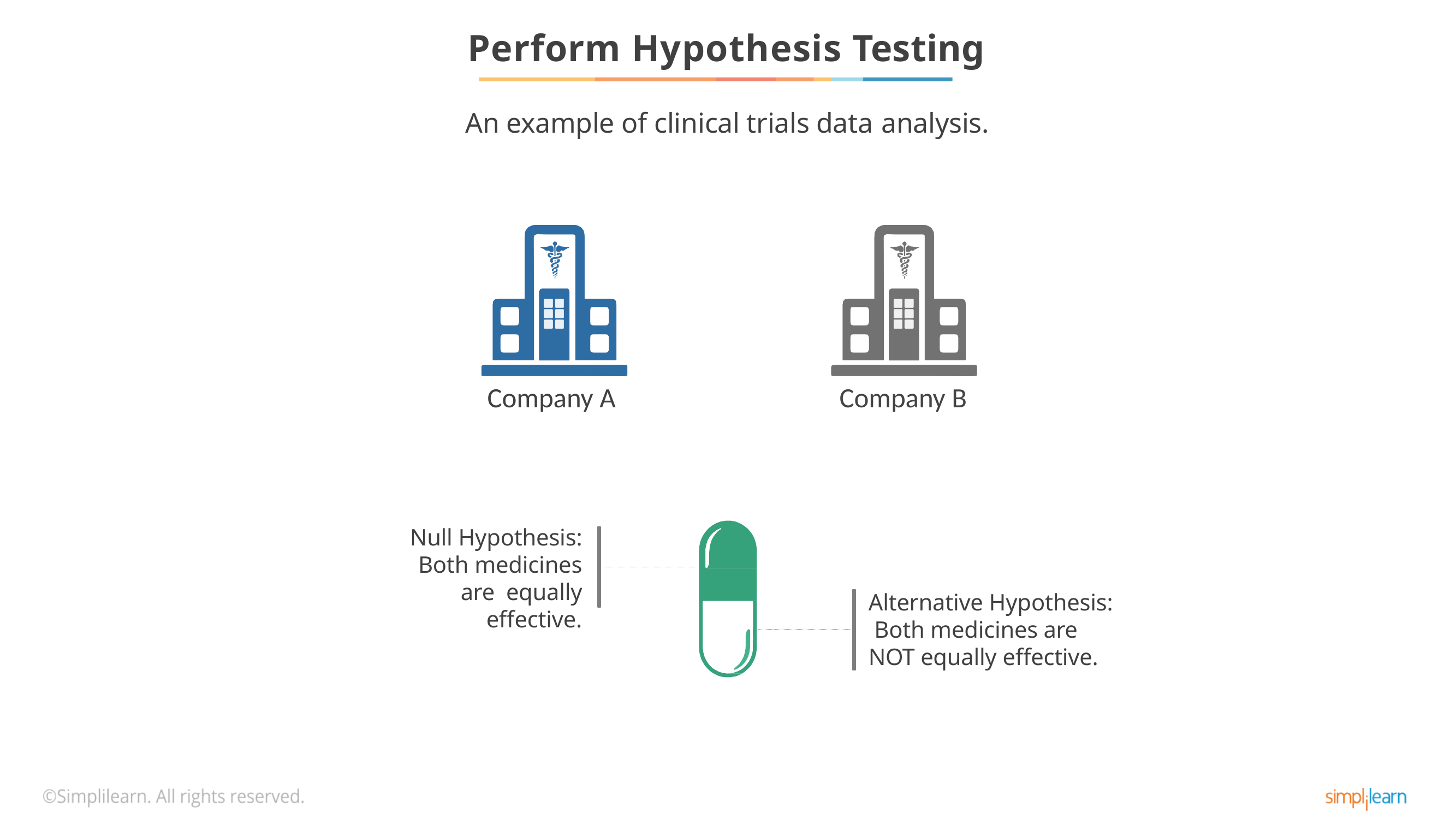

# Perform Hypothesis Testing

An example of clinical trials data analysis.

Company A
Company B

Null Hypothesis:  Both medicines are  equally effective.

Alternative Hypothesis:  Both medicines are  NOT equally effective.